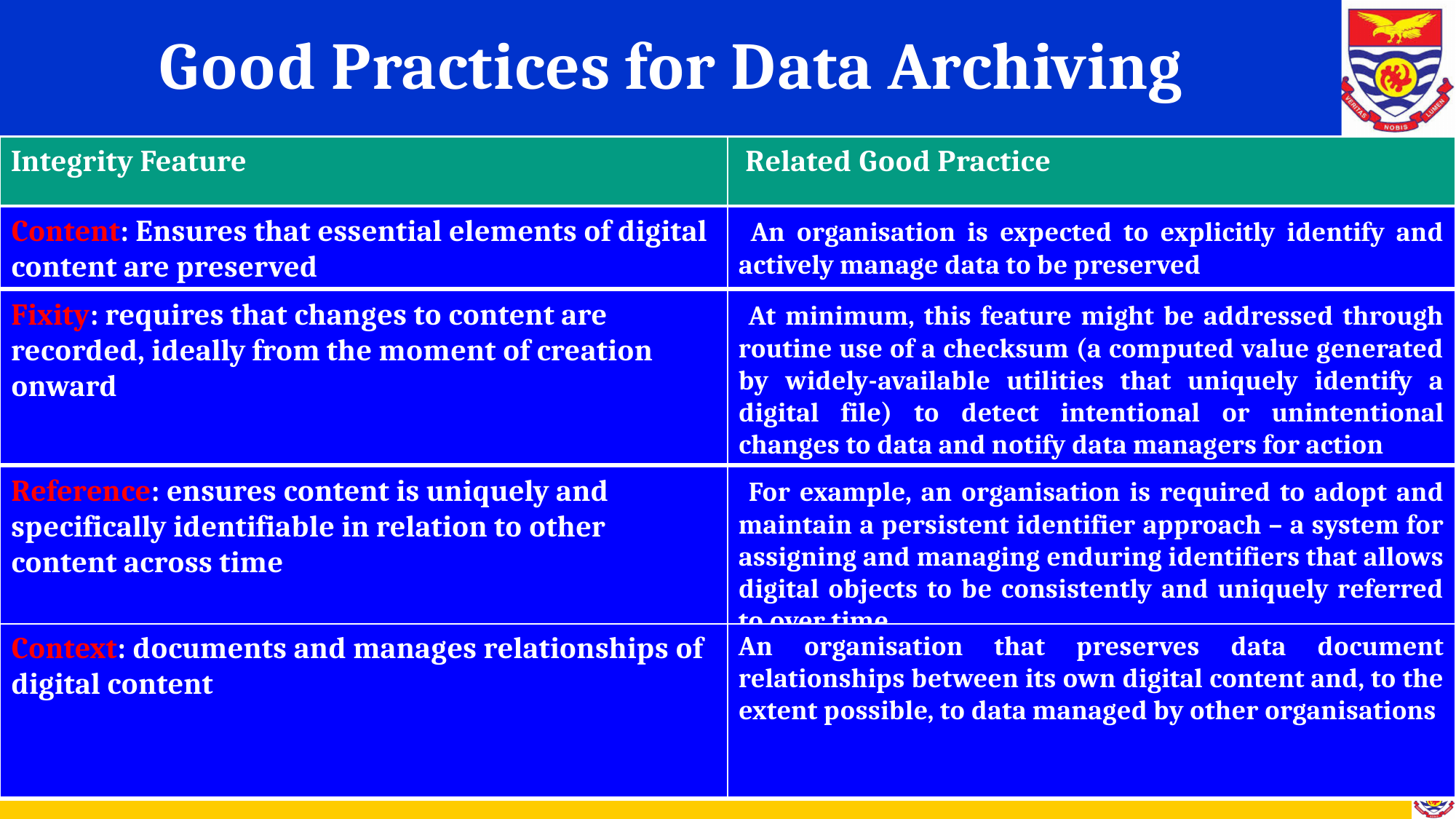

# Good Practices for Data Archiving
| Integrity Feature | Related Good Practice |
| --- | --- |
| Content: Ensures that essential elements of digital content are preserved | An organisation is expected to explicitly identify and actively manage data to be preserved |
| --- | --- |
| Fixity: requires that changes to content are recorded, ideally from the moment of creation onward | At minimum, this feature might be addressed through routine use of a checksum (a computed value generated by widely-available utilities that uniquely identify a digital file) to detect intentional or unintentional changes to data and notify data managers for action |
| --- | --- |
| Reference: ensures content is uniquely and specifically identifiable in relation to other content across time | For example, an organisation is required to adopt and maintain a persistent identifier approach – a system for assigning and managing enduring identifiers that allows digital objects to be consistently and uniquely referred to over time |
| --- | --- |
| Context: documents and manages relationships of digital content | An organisation that preserves data document relationships between its own digital content and, to the extent possible, to data managed by other organisations |
| --- | --- |
| Provenance: requires digital content be traceable to its origin (point of creation) or, at minimum, from deposit in a trusted digital repository | This feature requires that an organisation records information (captured as metadata) on the creation and action that have affected the content since its creation (e.g. data deposited in an archive, migrated from one file format to another) |
| --- | --- |